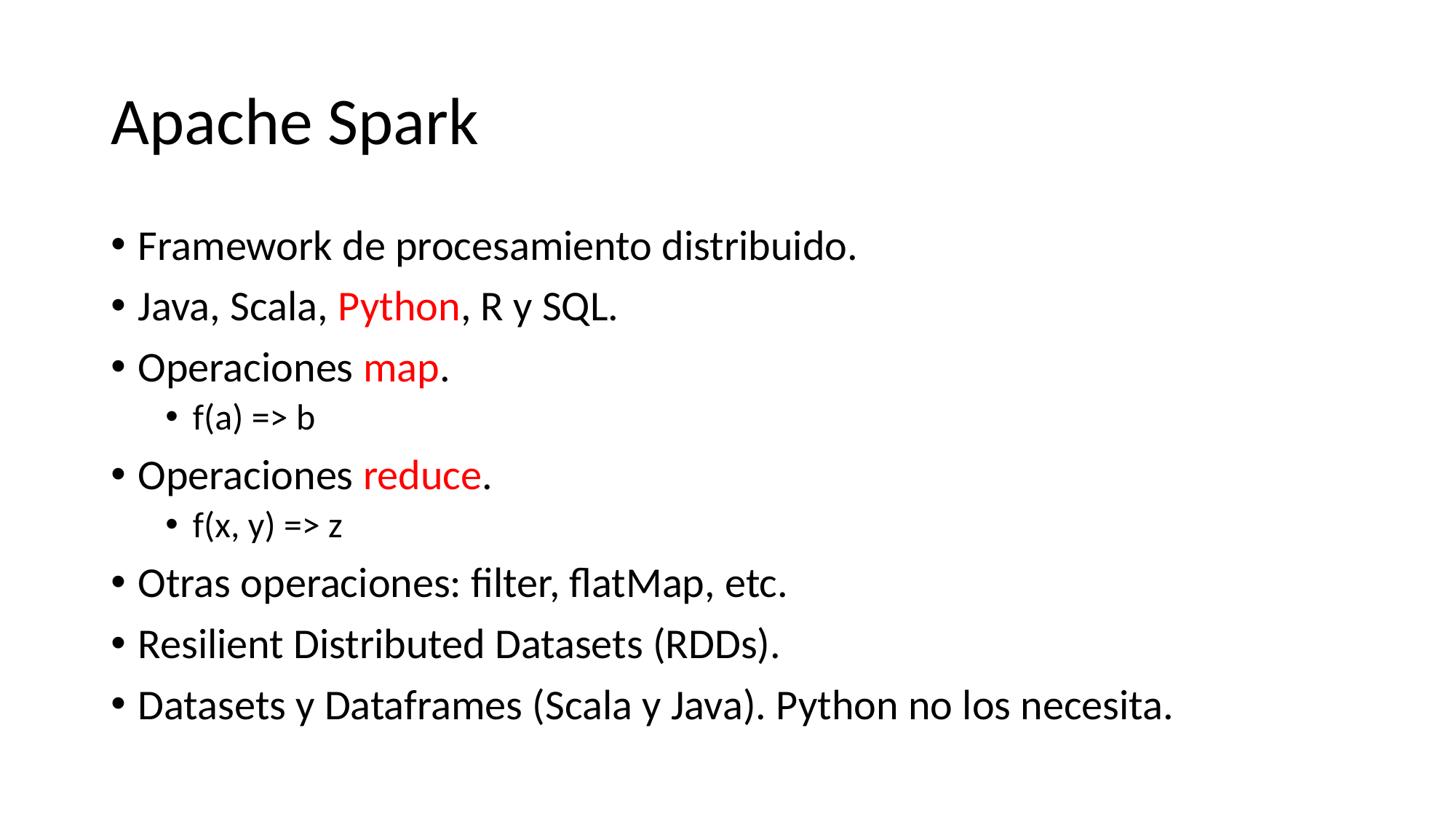

# Apache Spark
Framework de procesamiento distribuido.
Java, Scala, Python, R y SQL.
Operaciones map.
f(a) => b
Operaciones reduce.
f(x, y) => z
Otras operaciones: filter, flatMap, etc.
Resilient Distributed Datasets (RDDs).
Datasets y Dataframes (Scala y Java). Python no los necesita.